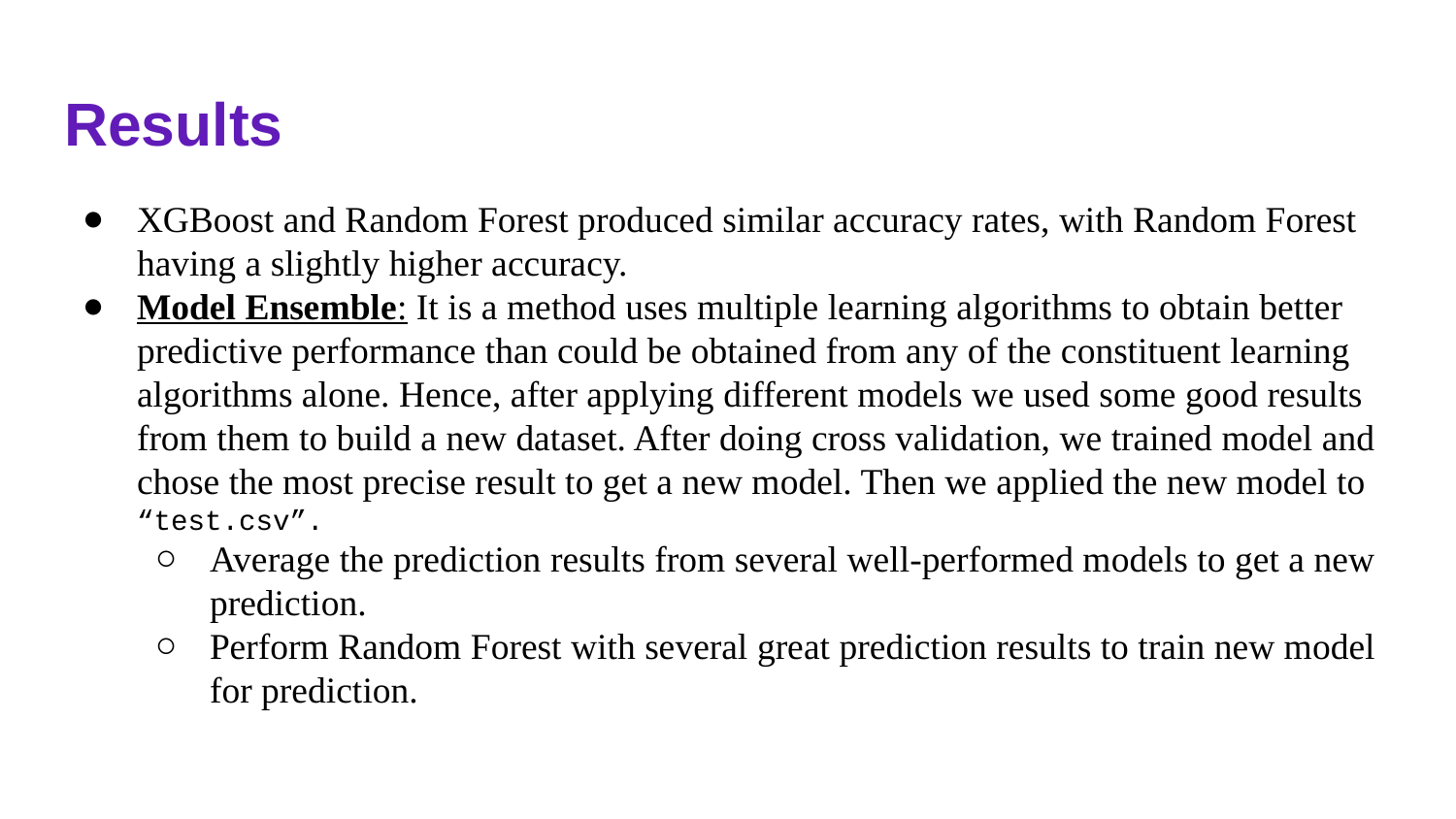

# Results
XGBoost and Random Forest produced similar accuracy rates, with Random Forest having a slightly higher accuracy.
Model Ensemble: It is a method uses multiple learning algorithms to obtain better predictive performance than could be obtained from any of the constituent learning algorithms alone. Hence, after applying different models we used some good results from them to build a new dataset. After doing cross validation, we trained model and chose the most precise result to get a new model. Then we applied the new model to “test.csv”.
Average the prediction results from several well-performed models to get a new prediction.
Perform Random Forest with several great prediction results to train new model for prediction.